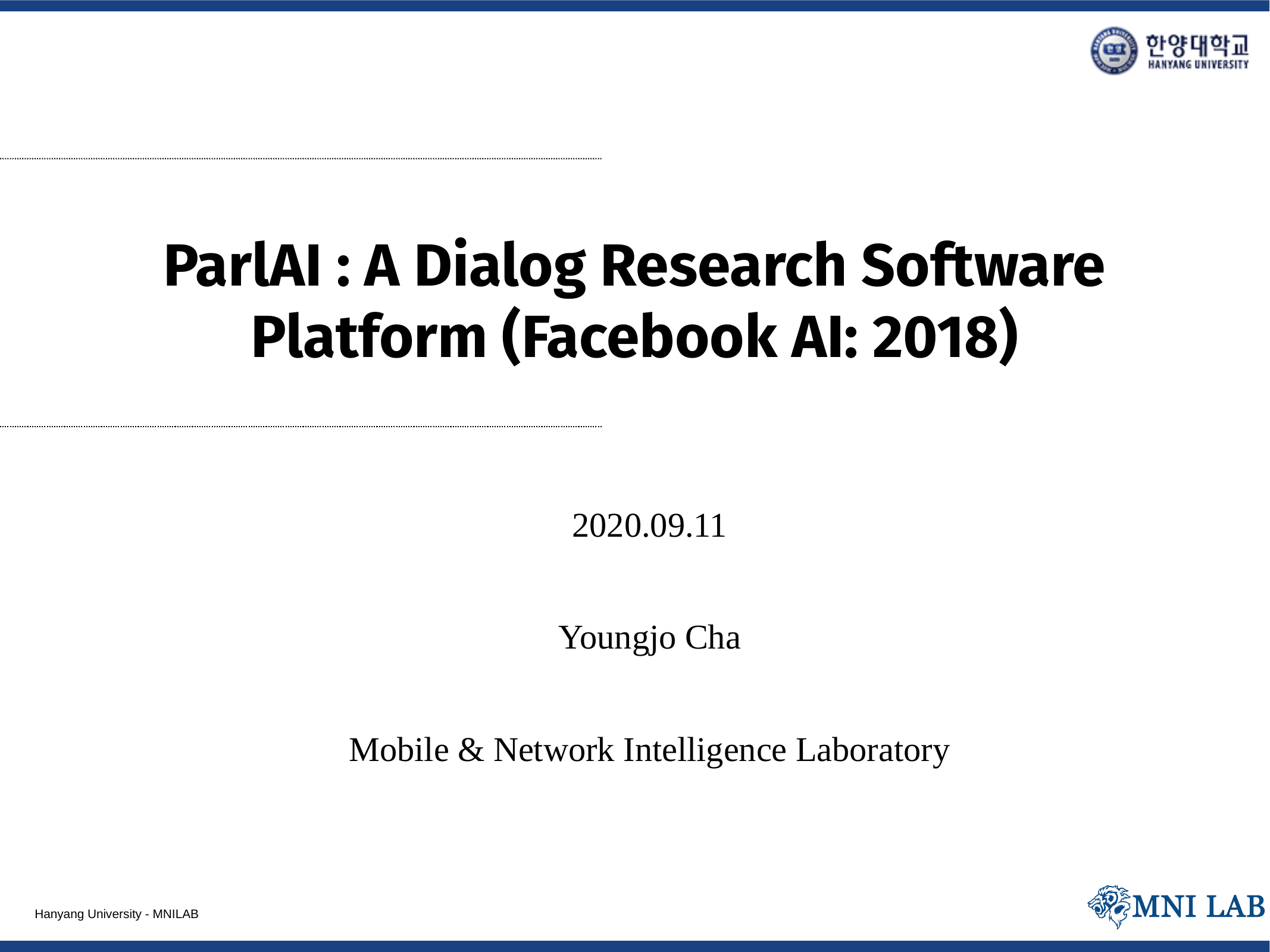

# ParlAI : A Dialog Research Software Platform (Facebook AI: 2018)
2020.09.11

Youngjo Cha

Mobile & Network Intelligence Laboratory